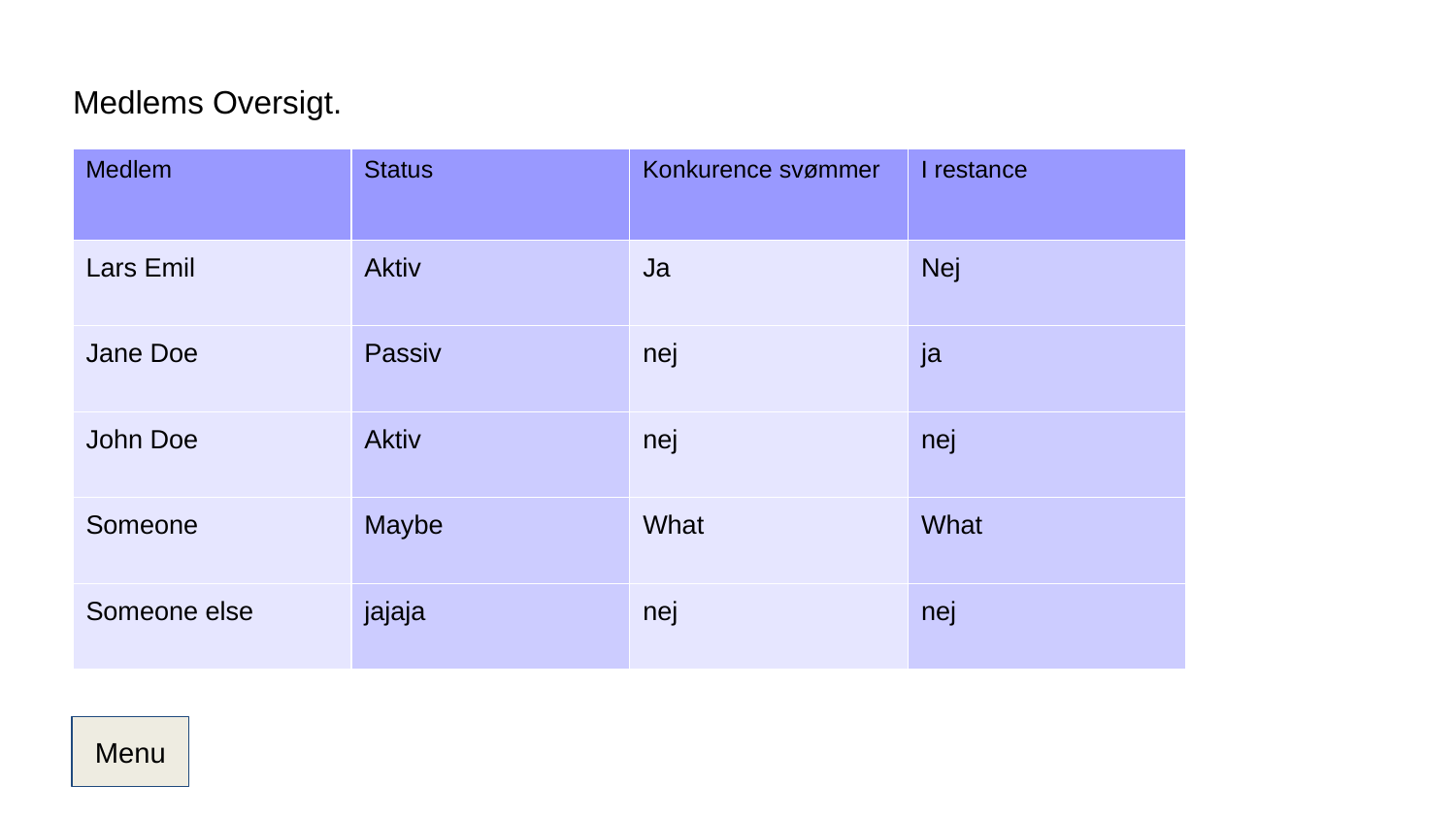

# Medlems Oversigt.
| Medlem | Status | Konkurence svømmer | I restance |
| --- | --- | --- | --- |
| Lars Emil | Aktiv | Ja | Nej |
| Jane Doe | Passiv | nej | ja |
| John Doe | Aktiv | nej | nej |
| Someone | Maybe | What | What |
| Someone else | jajaja | nej | nej |

Menu